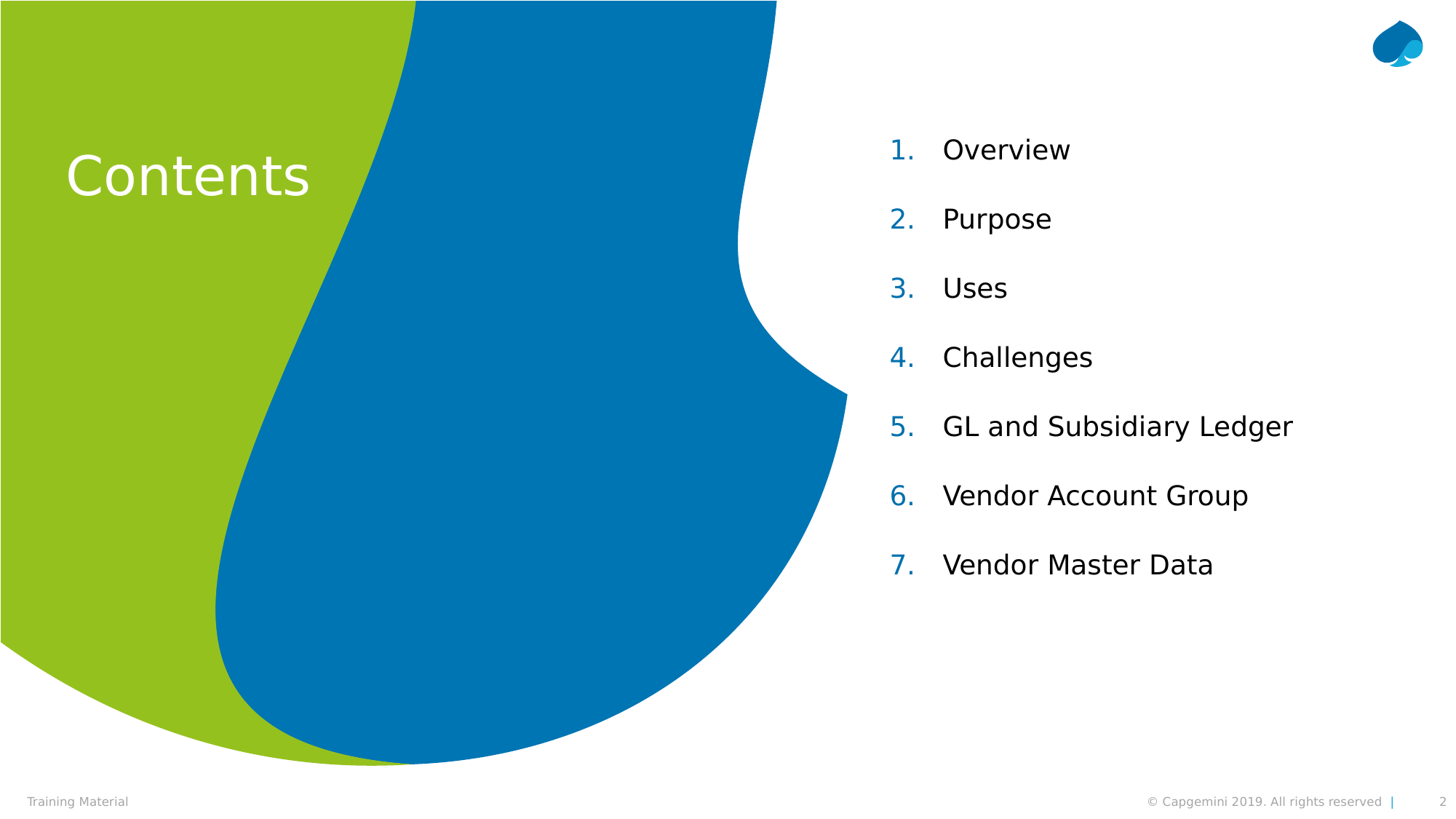

Overview
Purpose
Uses
Challenges
GL and Subsidiary Ledger
Vendor Account Group
Vendor Master Data
Contents